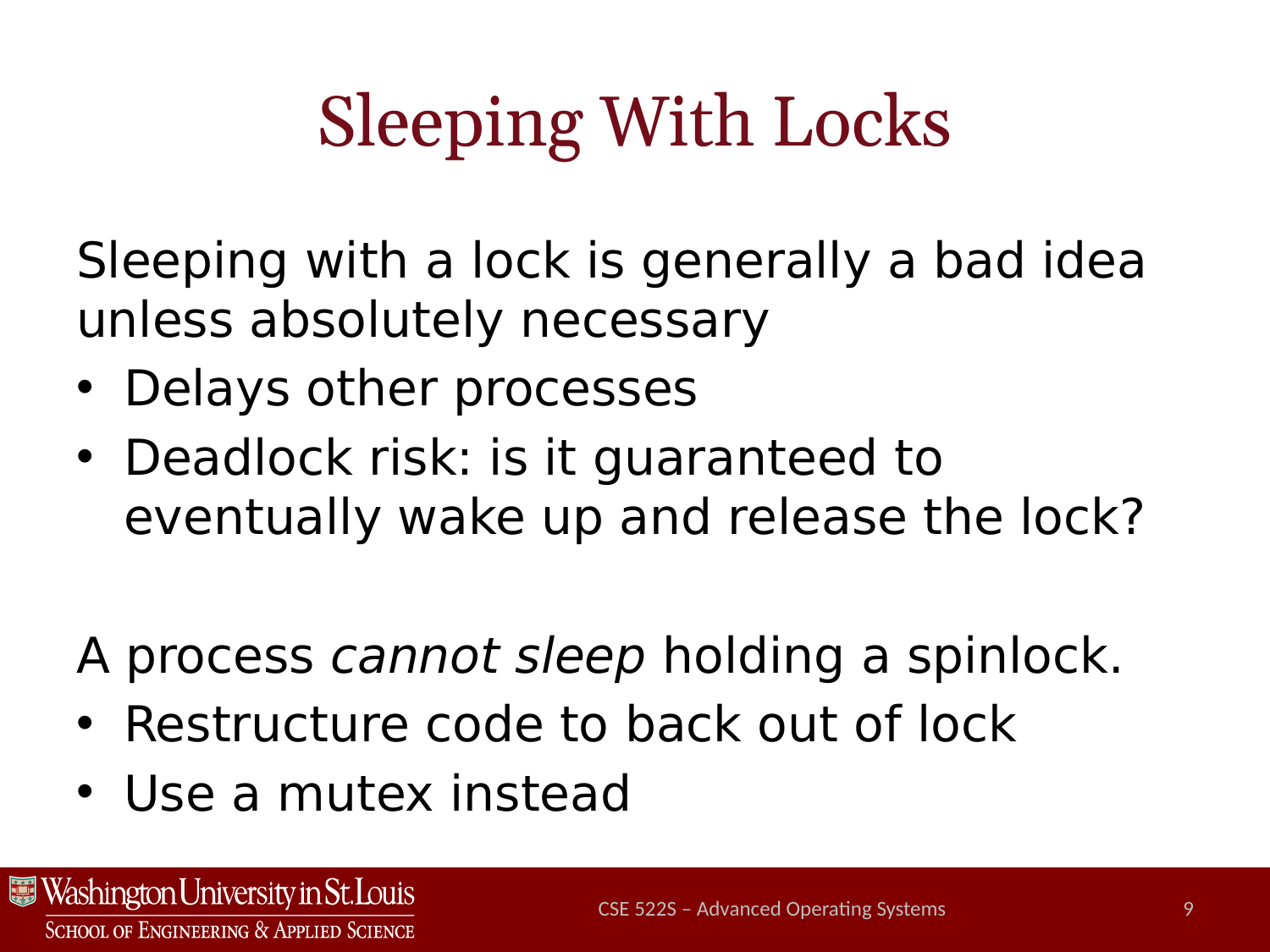

# Sleeping With Locks
Sleeping with a lock is generally a bad idea unless absolutely necessary
Delays other processes
Deadlock risk: is it guaranteed to eventually wake up and release the lock?

A process cannot sleep holding a spinlock.
Restructure code to back out of lock
Use a mutex instead
CSE 522S – Advanced Operating Systems
9